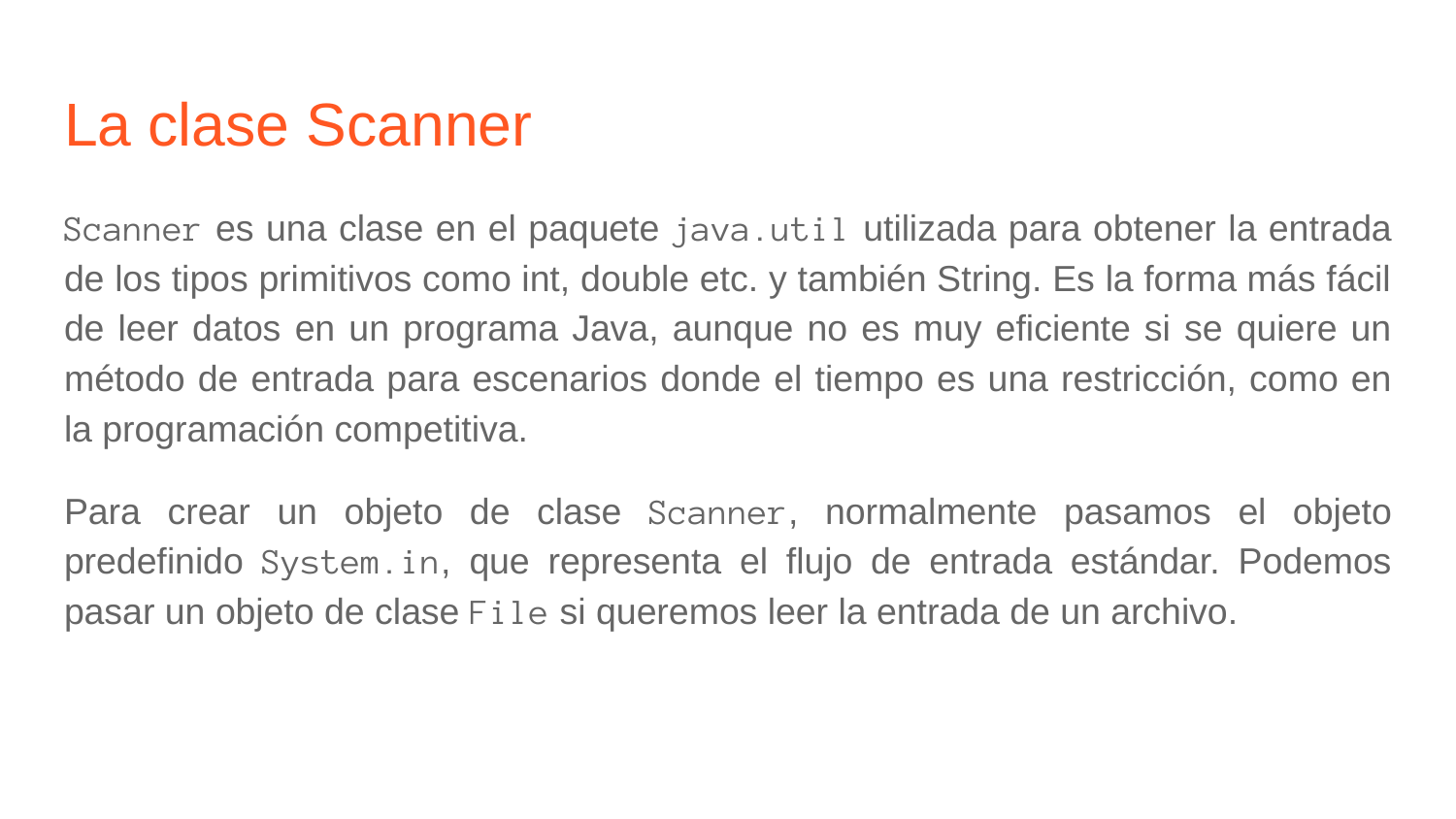

# La clase Scanner
Scanner es una clase en el paquete java.util utilizada para obtener la entrada de los tipos primitivos como int, double etc. y también String. Es la forma más fácil de leer datos en un programa Java, aunque no es muy eficiente si se quiere un método de entrada para escenarios donde el tiempo es una restricción, como en la programación competitiva.
Para crear un objeto de clase Scanner, normalmente pasamos el objeto predefinido System.in, que representa el flujo de entrada estándar. Podemos pasar un objeto de clase File si queremos leer la entrada de un archivo.